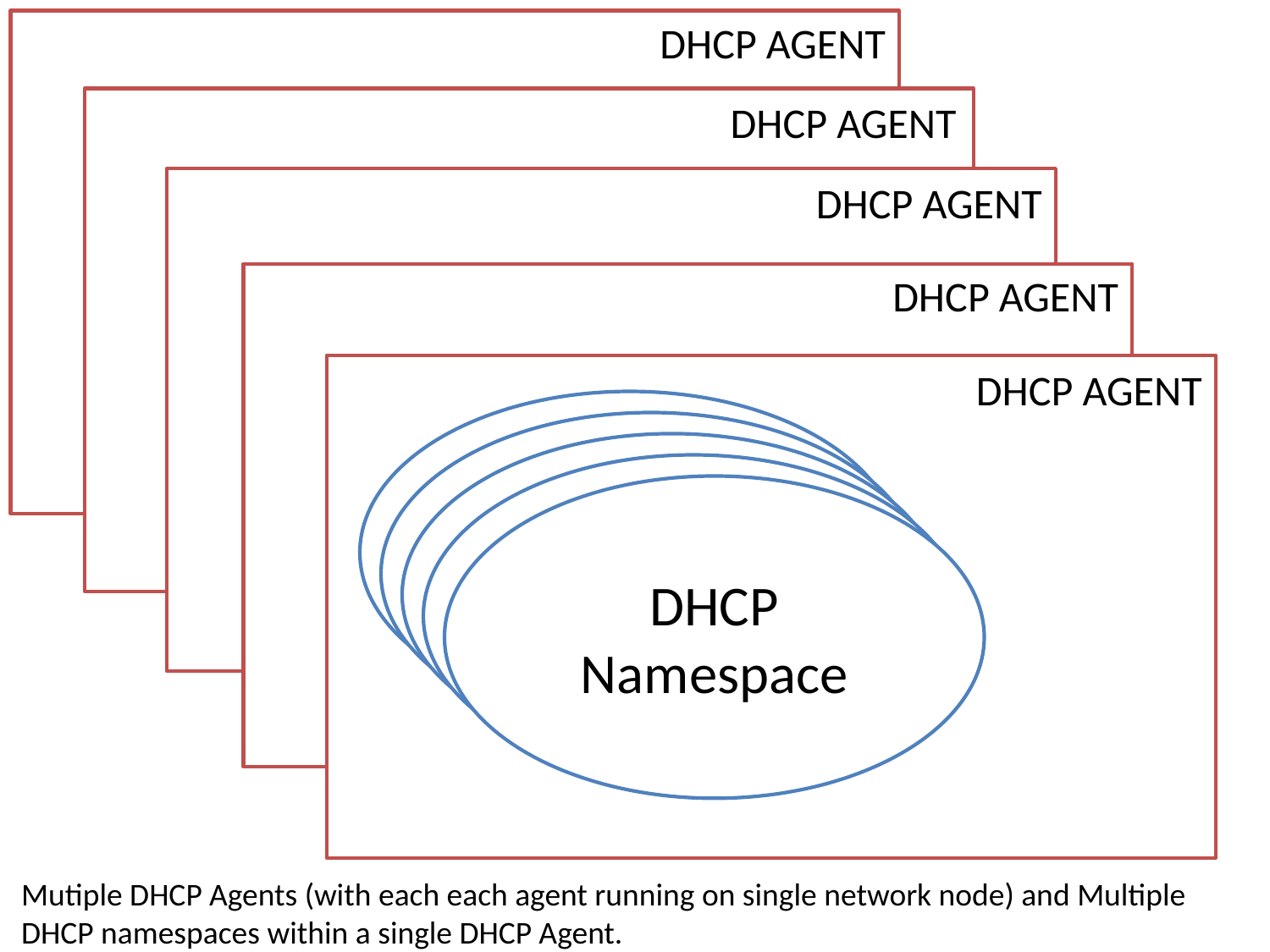

DHCP AGENT

DHCP AGENT

DHCP AGENT

DHCP AGENT

DHCP AGENT

DHCP Namespace
Mutiple DHCP Agents (with each each agent running on single network node) and Multiple DHCP namespaces within a single DHCP Agent.